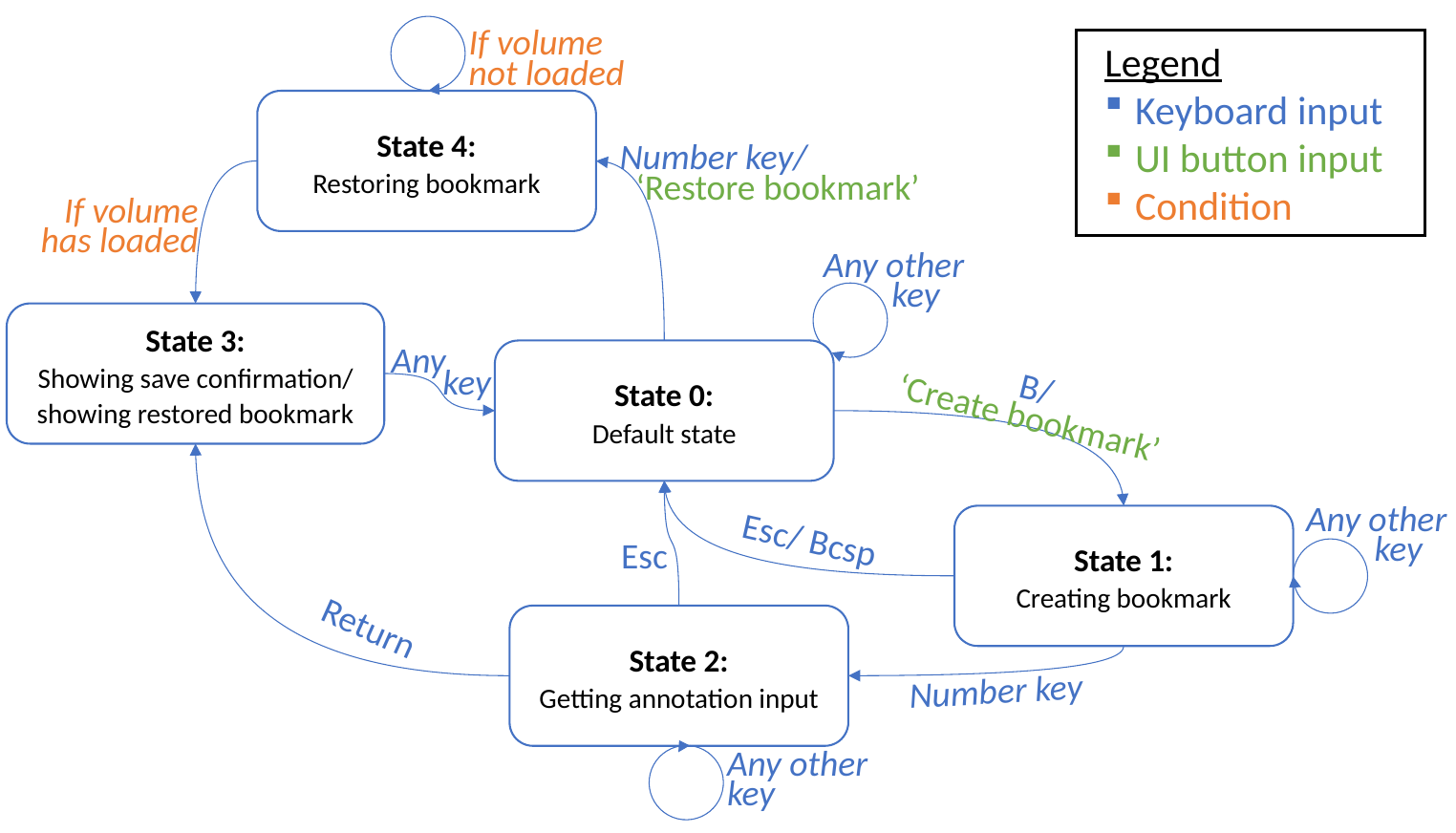

If volume
not loaded

State 4:
Restoring bookmark
Number key/
  ‘Restore bookmark’
If volume
has loaded
State 3:
Showing save confirmation/
showing restored bookmark
Any
            key
State 0:
Default state
B/
‘Create bookmark’
Any other
key
State 1:
Creating bookmark
Esc/ Bcsp
Esc

Return
State 2:
Getting annotation input
Number key

Any other
key
Legend
Keyboard input
UI button input
Condition
Any other
key